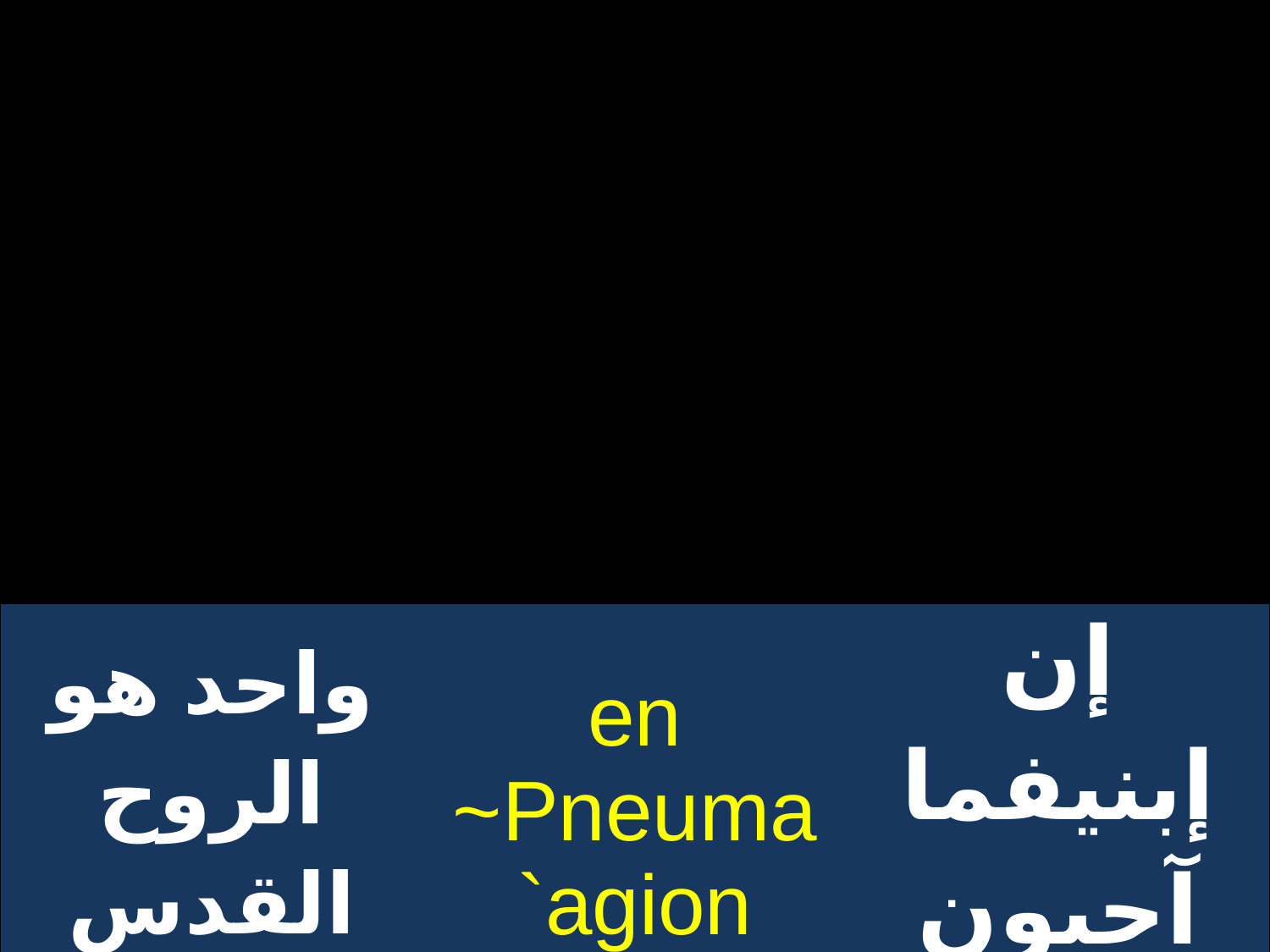

| واحد هو الروح القدس آمين | en ~Pneuma `agion `amhn | إن إبنيفما آجيون آمين |
| --- | --- | --- |